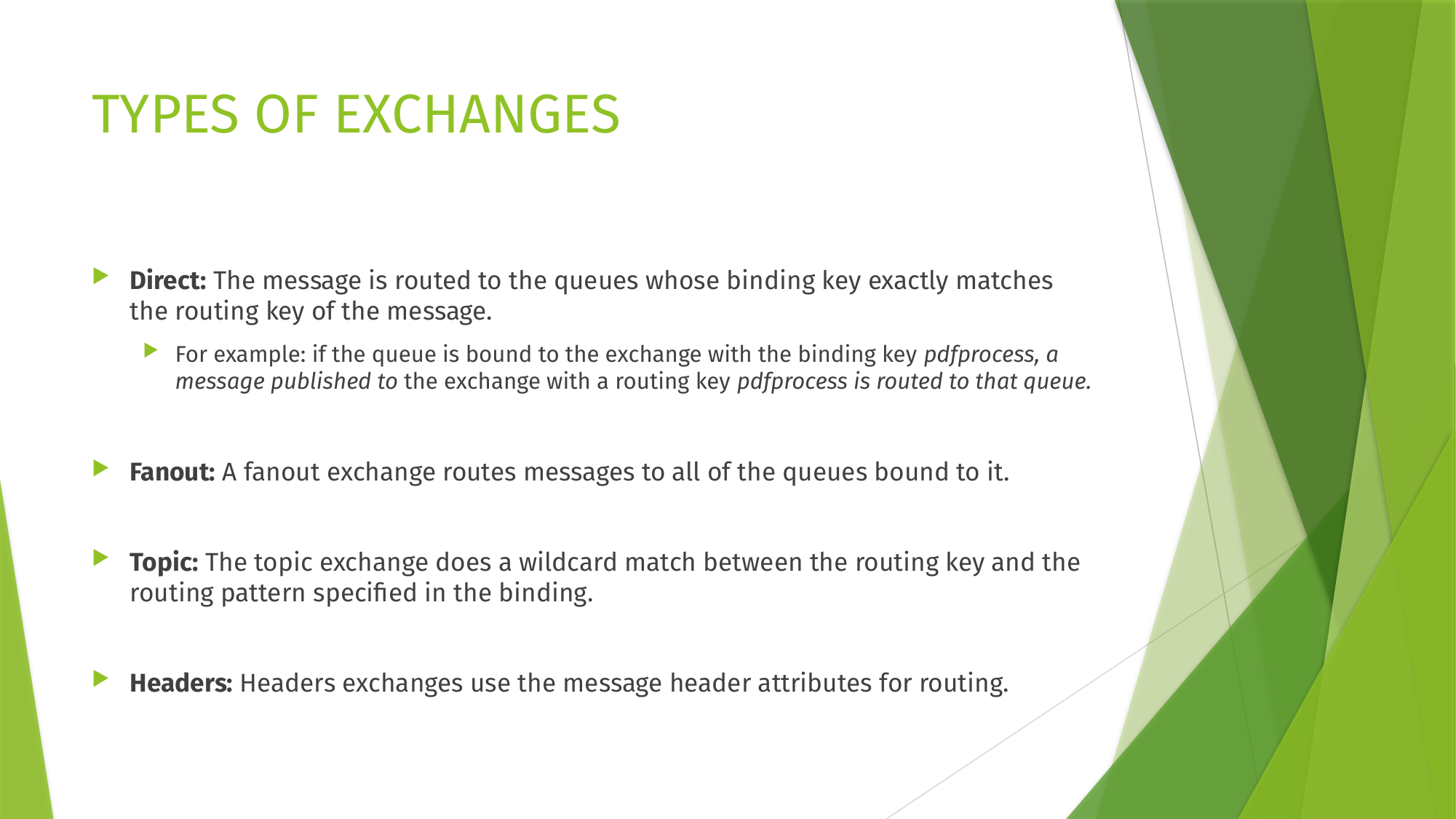

# TYPES OF EXCHANGES
Direct: The message is routed to the queues whose binding key exactly matches the routing key of the message.
For example: if the queue is bound to the exchange with the binding key pdfprocess, a message published to the exchange with a routing key pdfprocess is routed to that queue.

Fanout: A fanout exchange routes messages to all of the queues bound to it.

Topic: The topic exchange does a wildcard match between the routing key and the routing pattern specified in the binding.

Headers: Headers exchanges use the message header attributes for routing.